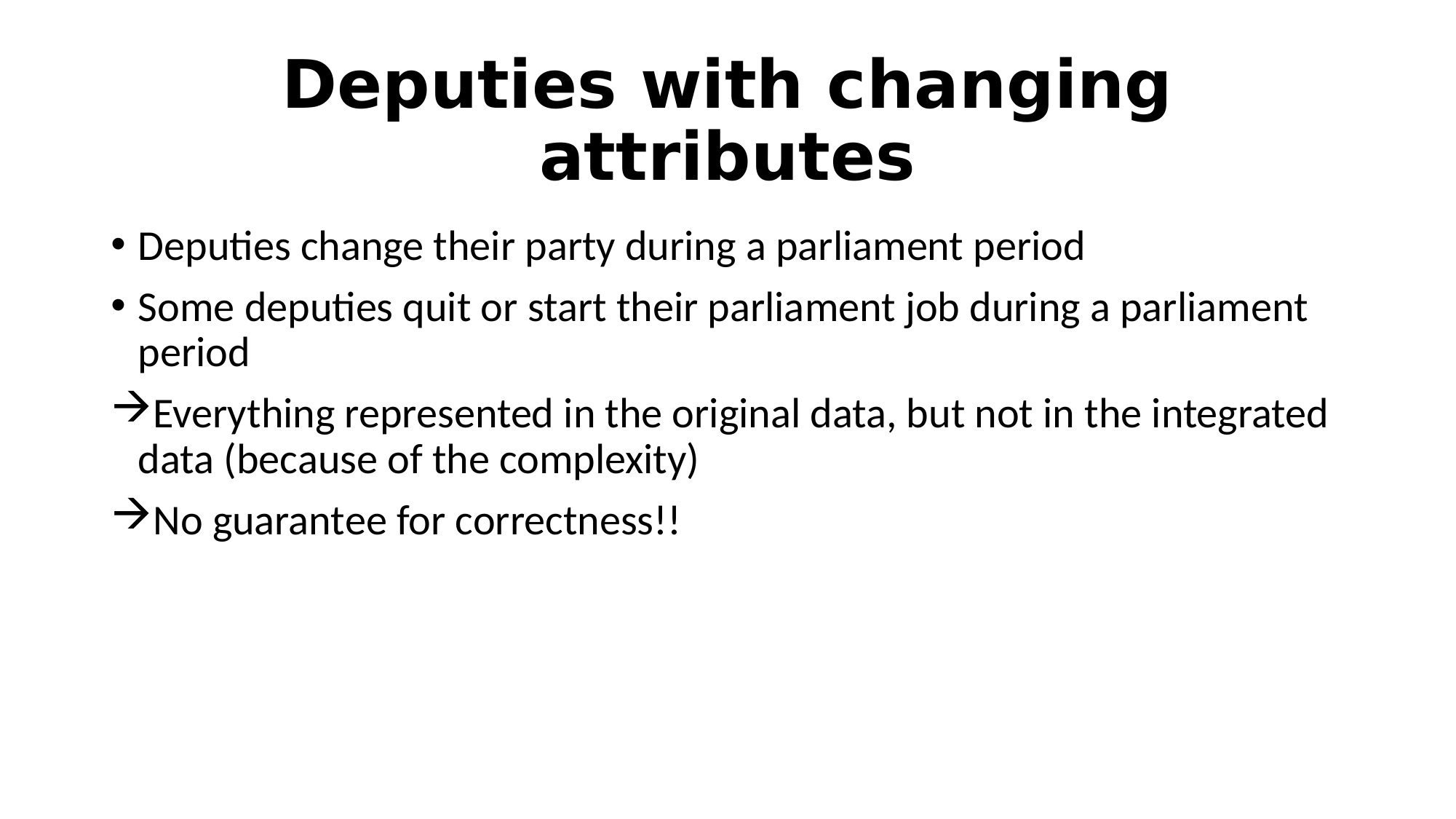

# Deputies with changing attributes
Deputies change their party during a parliament period
Some deputies quit or start their parliament job during a parliament period
Everything represented in the original data, but not in the integrated data (because of the complexity)
No guarantee for correctness!!